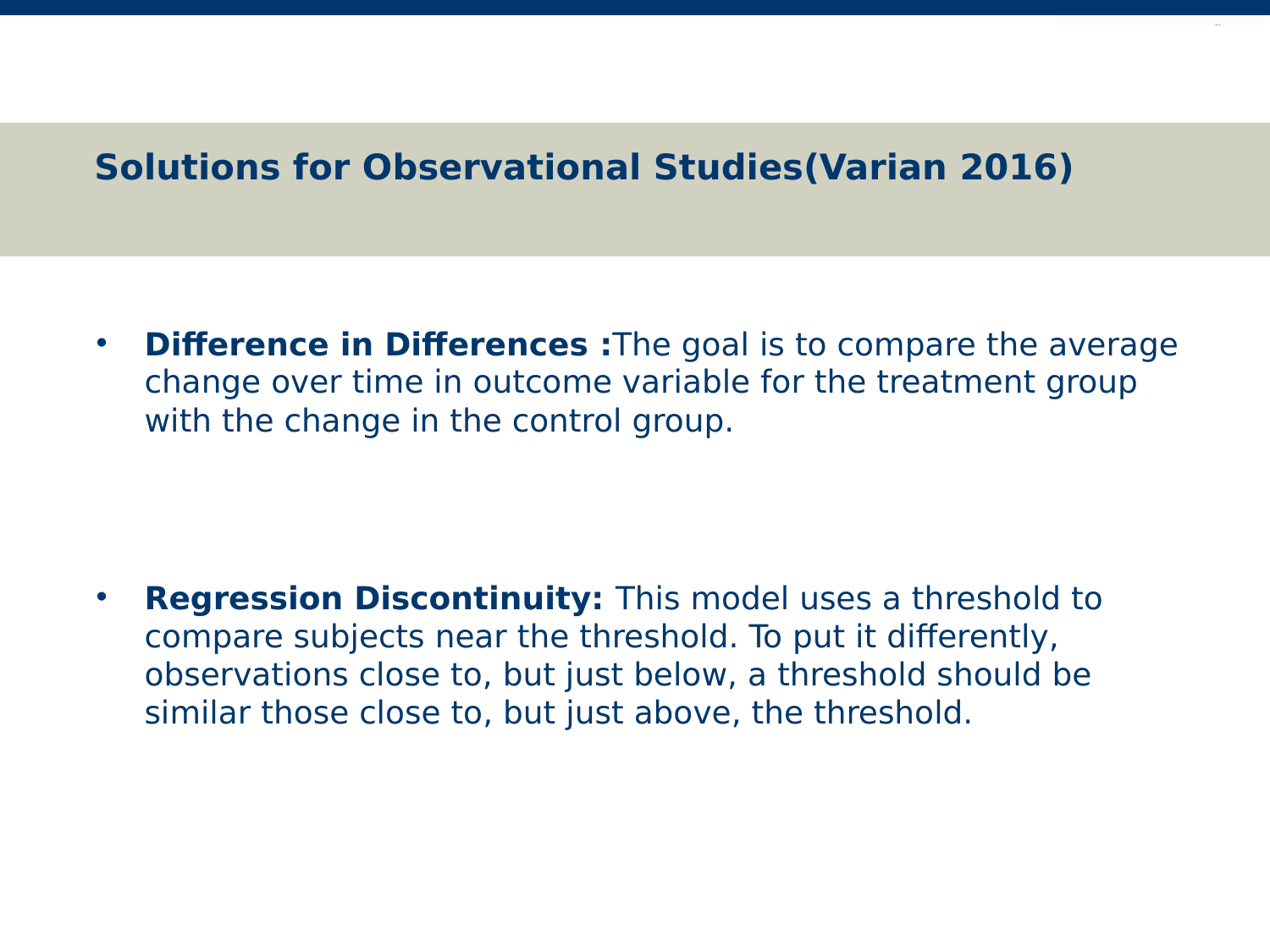

# Solutions for Observational Studies(Varian 2016)

Difference in Differences :The goal is to compare the average change over time in outcome variable for the treatment group with the change in the control group.

Regression Discontinuity: This model uses a threshold to compare subjects near the threshold. To put it differently, observations close to, but just below, a threshold should be similar those close to, but just above, the threshold.